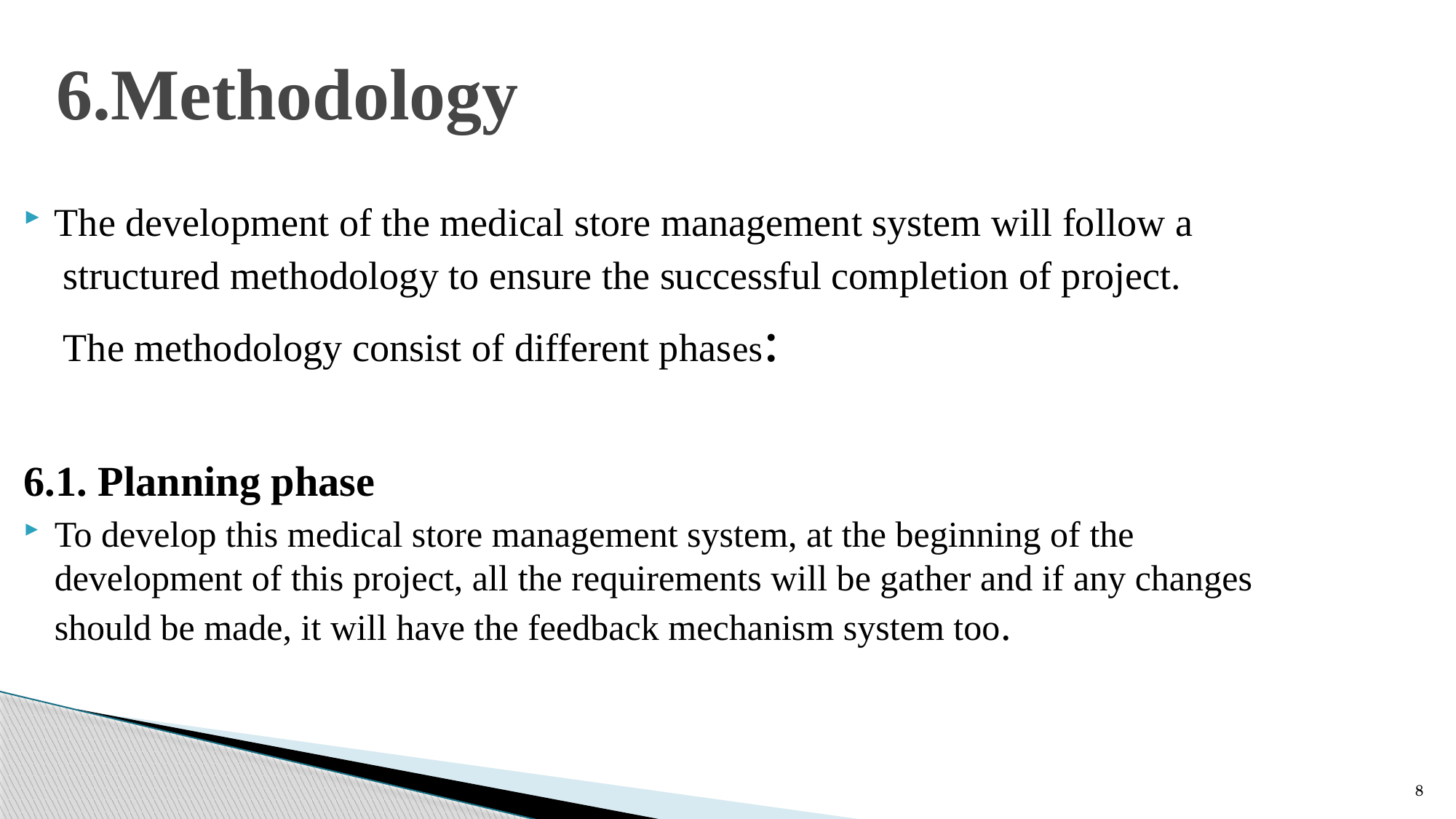

# 6.Methodology
The development of the medical store management system will follow a
    structured methodology to ensure the successful completion of project.
    The methodology consist of different phases:

6.1. Planning phase
To develop this medical store management system, at the beginning of the development of this project, all the requirements will be gather and if any changes should be made, it will have the feedback mechanism system too.

8